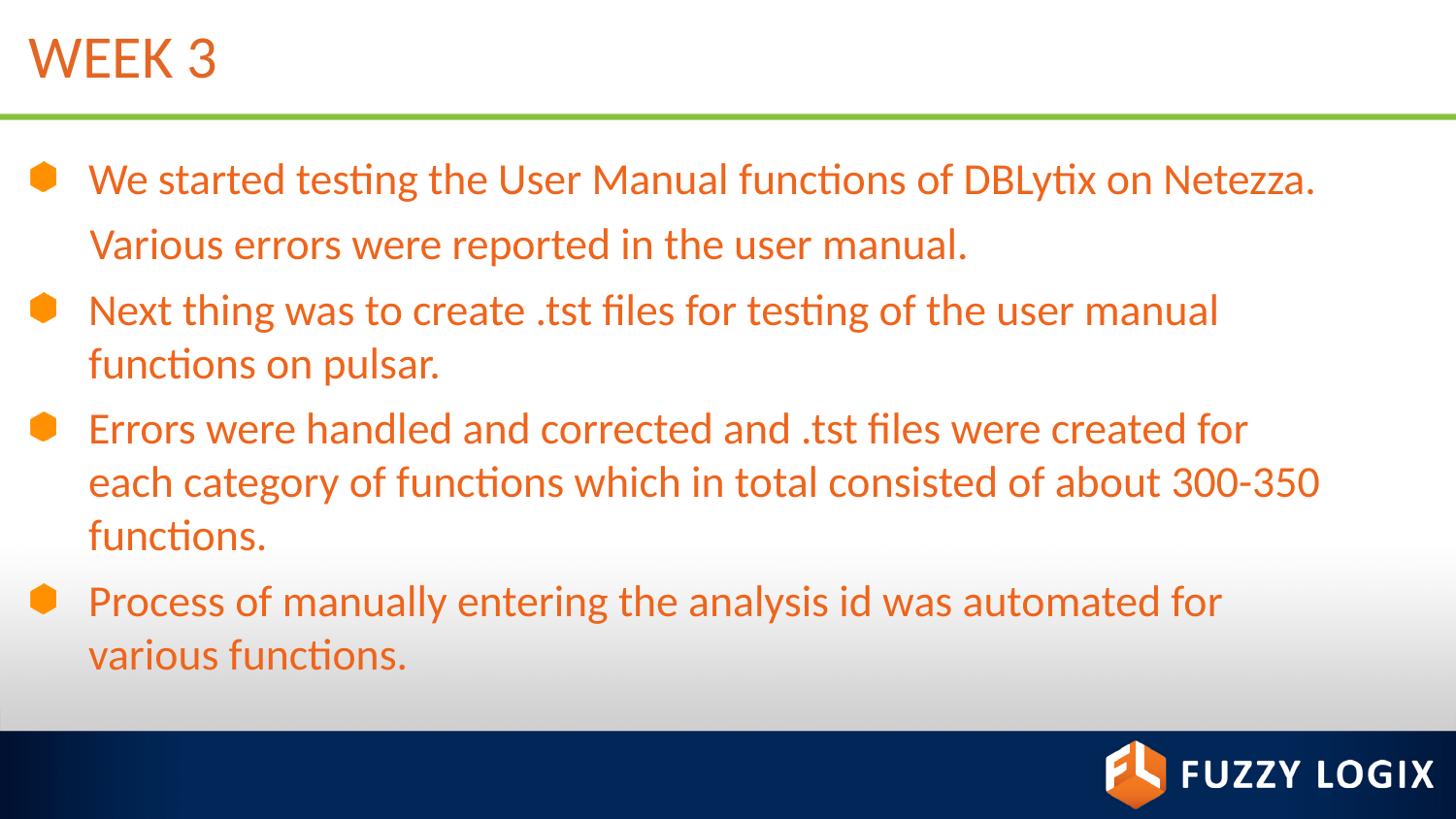

# WEEK 3
We started testing the User Manual functions of DBLytix on Netezza.
      Various errors were reported in the user manual.
Next thing was to create .tst files for testing of the user manual functions on pulsar.
Errors were handled and corrected and .tst files were created for each category of functions which in total consisted of about 300-350  functions.
Process of manually entering the analysis id was automated for  various functions.